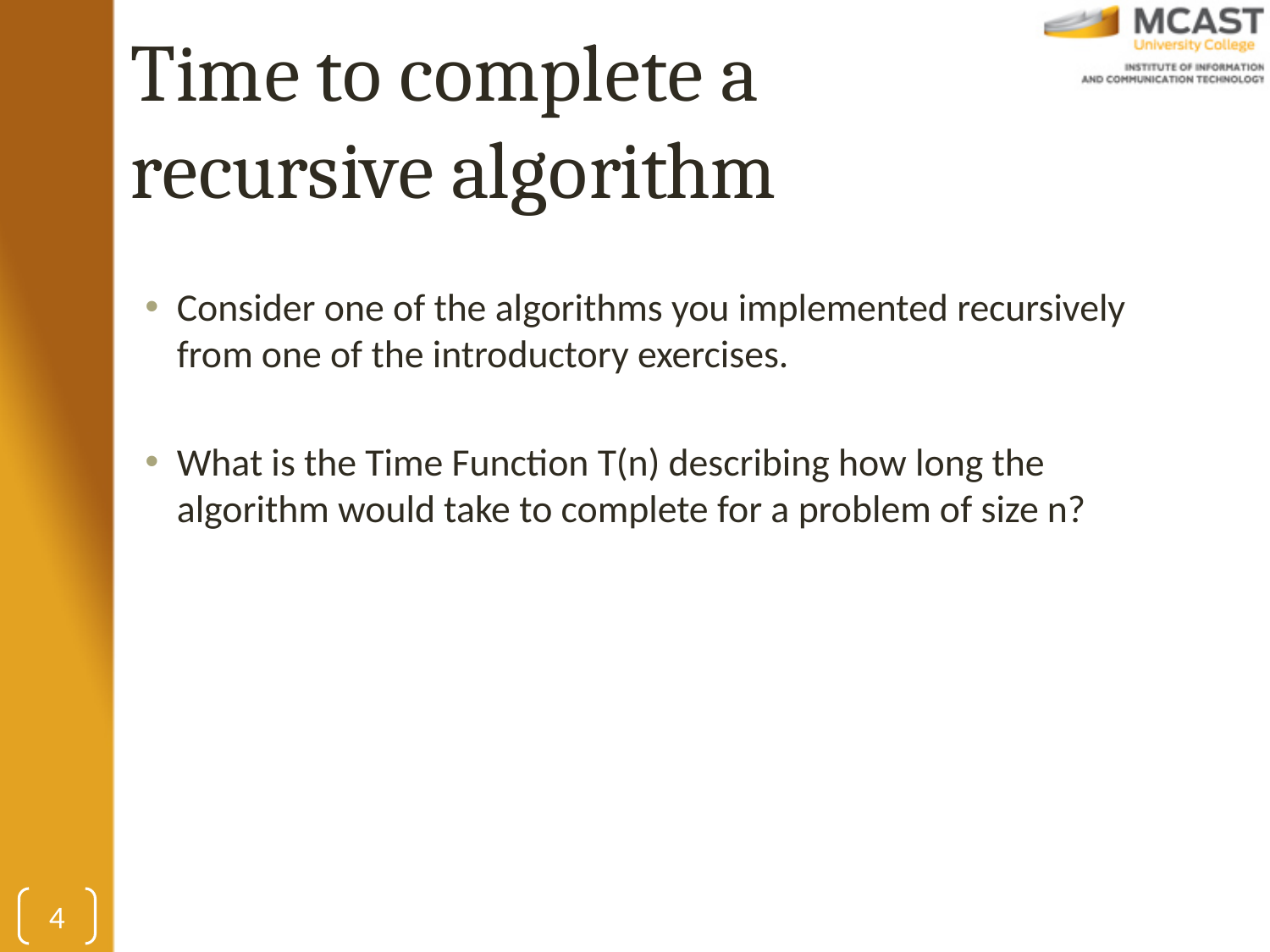

# Time to complete a recursive algorithm

Consider one of the algorithms you implemented recursively from one of the introductory exercises.

What is the Time Function T(n) describing how long the algorithm would take to complete for a problem of size n?

4